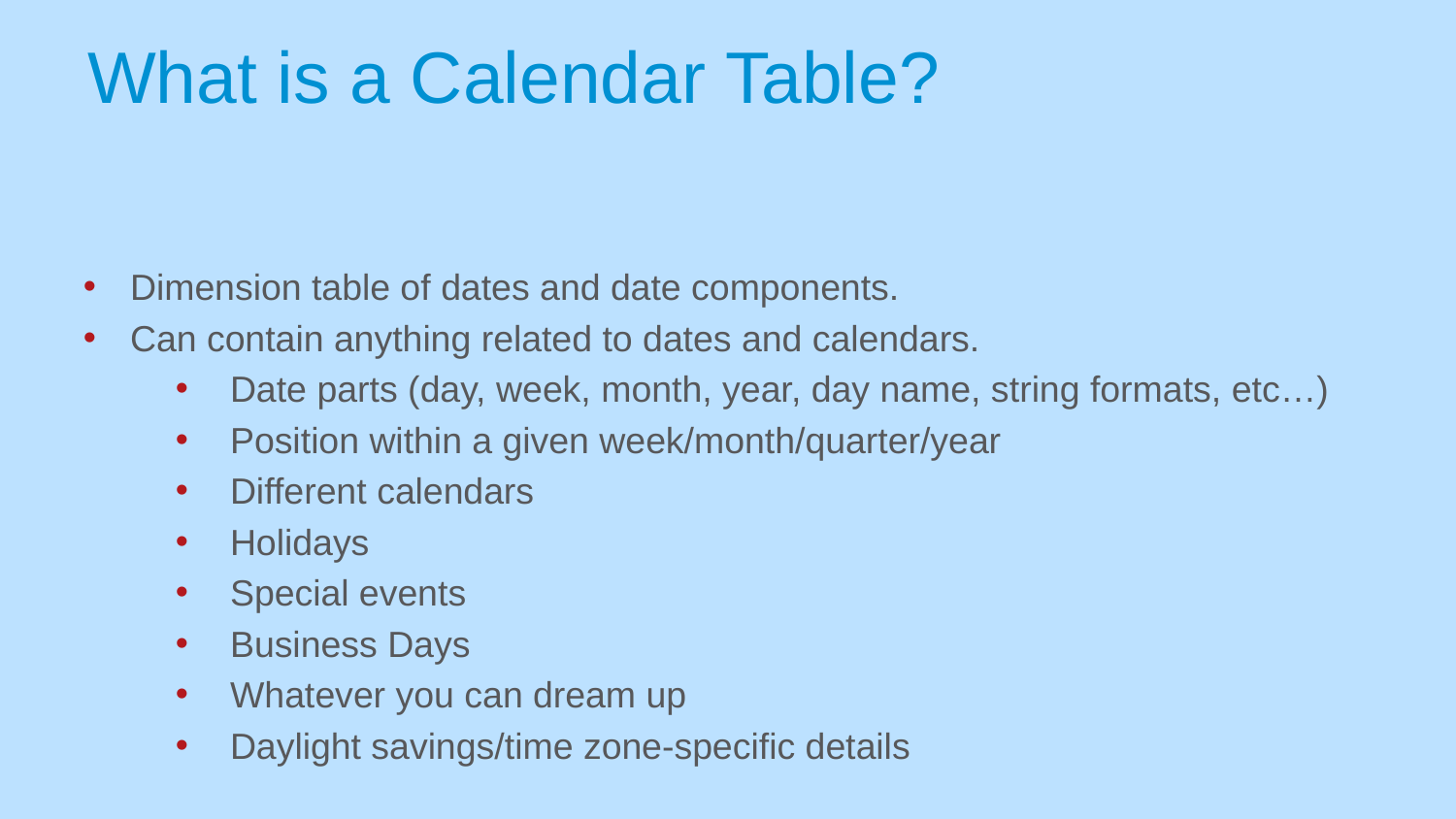

# What is a Calendar Table?
Dimension table of dates and date components.
Can contain anything related to dates and calendars.
Date parts (day, week, month, year, day name, string formats, etc…)
Position within a given week/month/quarter/year
Different calendars
Holidays
Special events
Business Days
Whatever you can dream up
Daylight savings/time zone-specific details